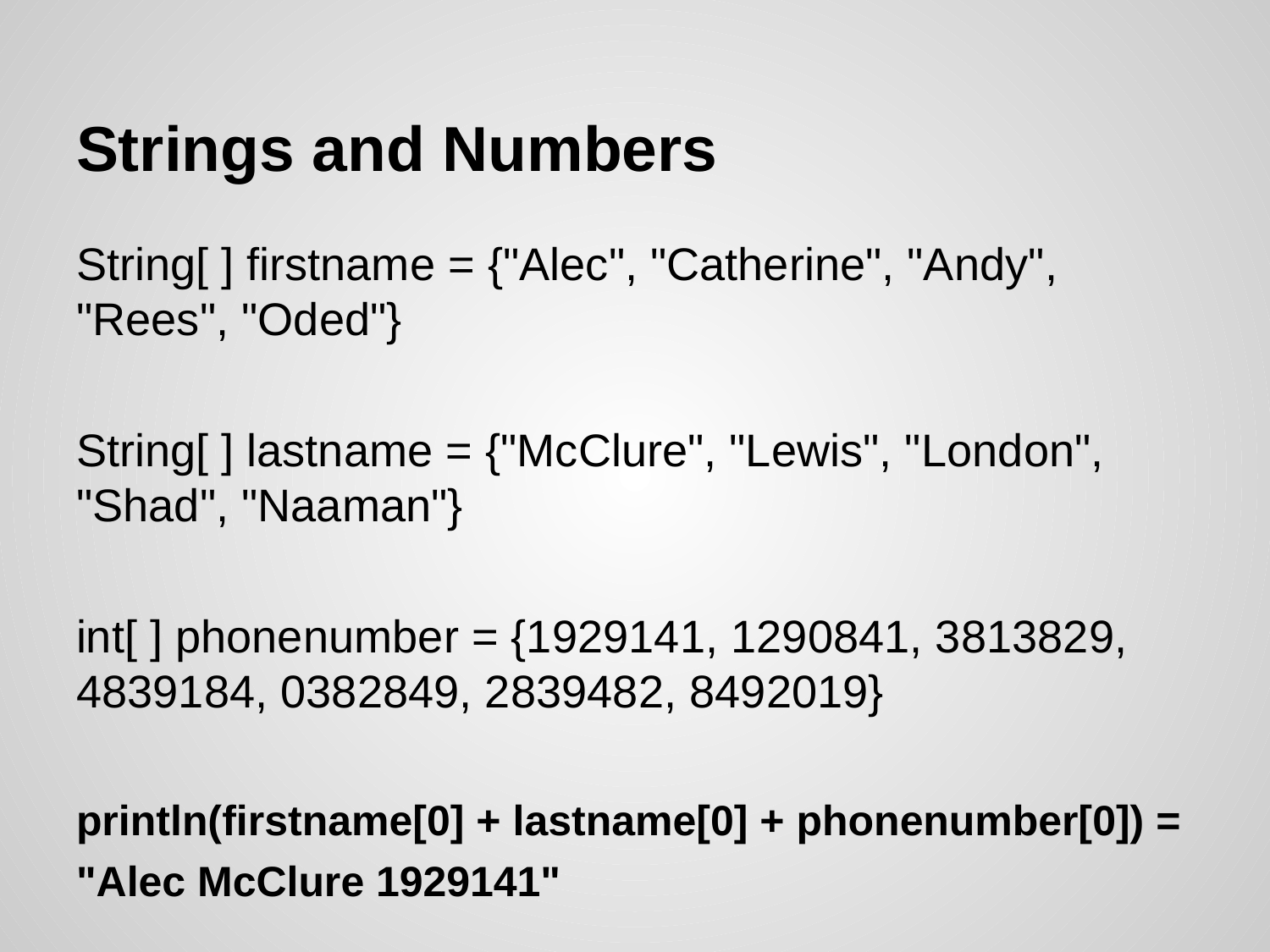

# Strings and Numbers
String[ ] firstname = {"Alec", "Catherine", "Andy", "Rees", "Oded"}

String[ ] lastname = {"McClure", "Lewis", "London", "Shad", "Naaman"}

int[ ] phonenumber = {1929141, 1290841, 3813829, 4839184, 0382849, 2839482, 8492019}

println(firstname[0] + lastname[0] + phonenumber[0]) =
"Alec McClure 1929141"